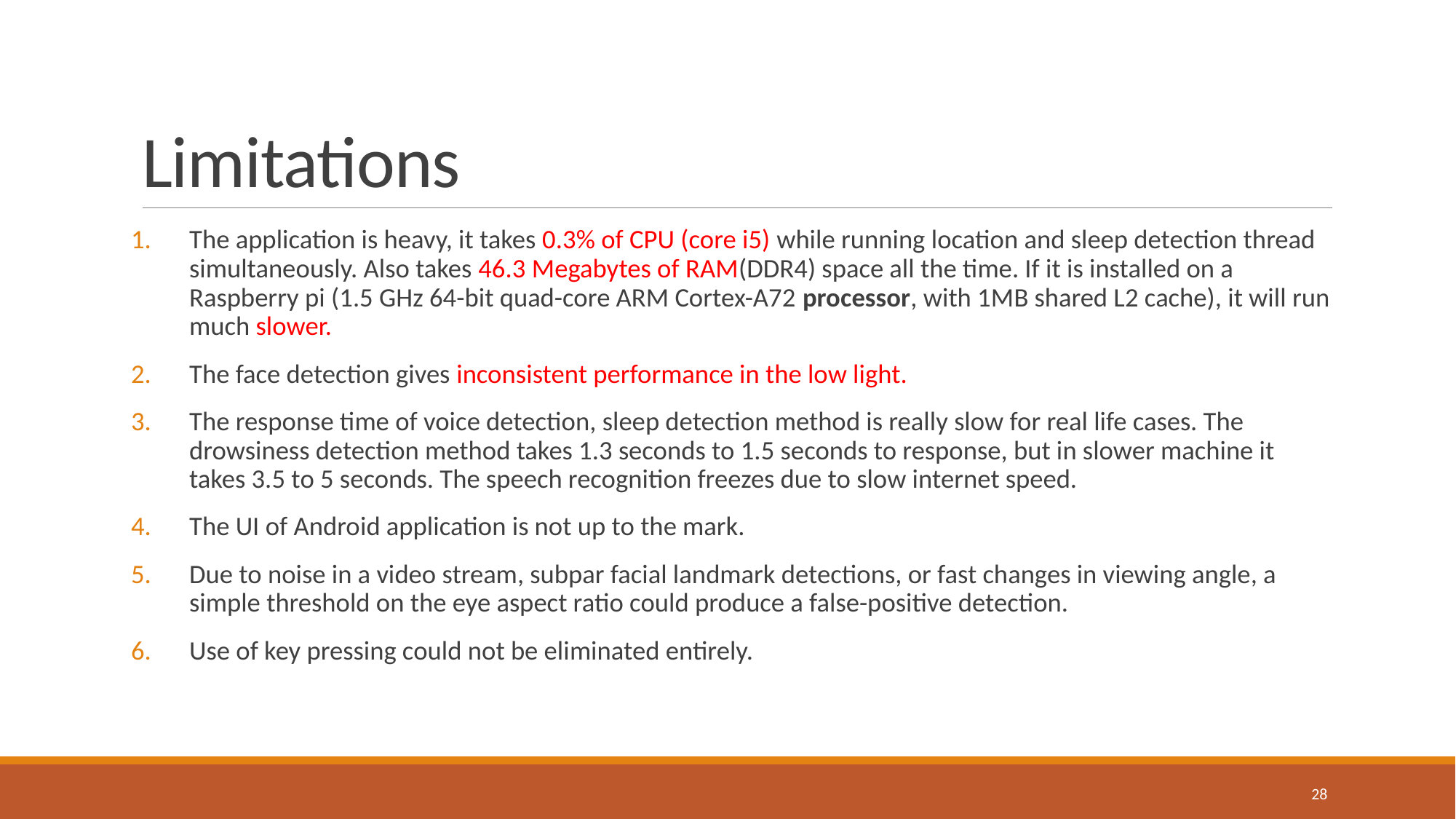

# Limitations
The application is heavy, it takes 0.3% of CPU (core i5) while running location and sleep detection thread simultaneously. Also takes 46.3 Megabytes of RAM(DDR4) space all the time. If it is installed on a Raspberry pi (1.5 GHz 64-bit quad-core ARM Cortex-A72 processor, with 1MB shared L2 cache), it will run much slower.
The face detection gives inconsistent performance in the low light.
The response time of voice detection, sleep detection method is really slow for real life cases. The drowsiness detection method takes 1.3 seconds to 1.5 seconds to response, but in slower machine it takes 3.5 to 5 seconds. The speech recognition freezes due to slow internet speed.
The UI of Android application is not up to the mark.
Due to noise in a video stream, subpar facial landmark detections, or fast changes in viewing angle, a simple threshold on the eye aspect ratio could produce a false-positive detection.
Use of key pressing could not be eliminated entirely.

28